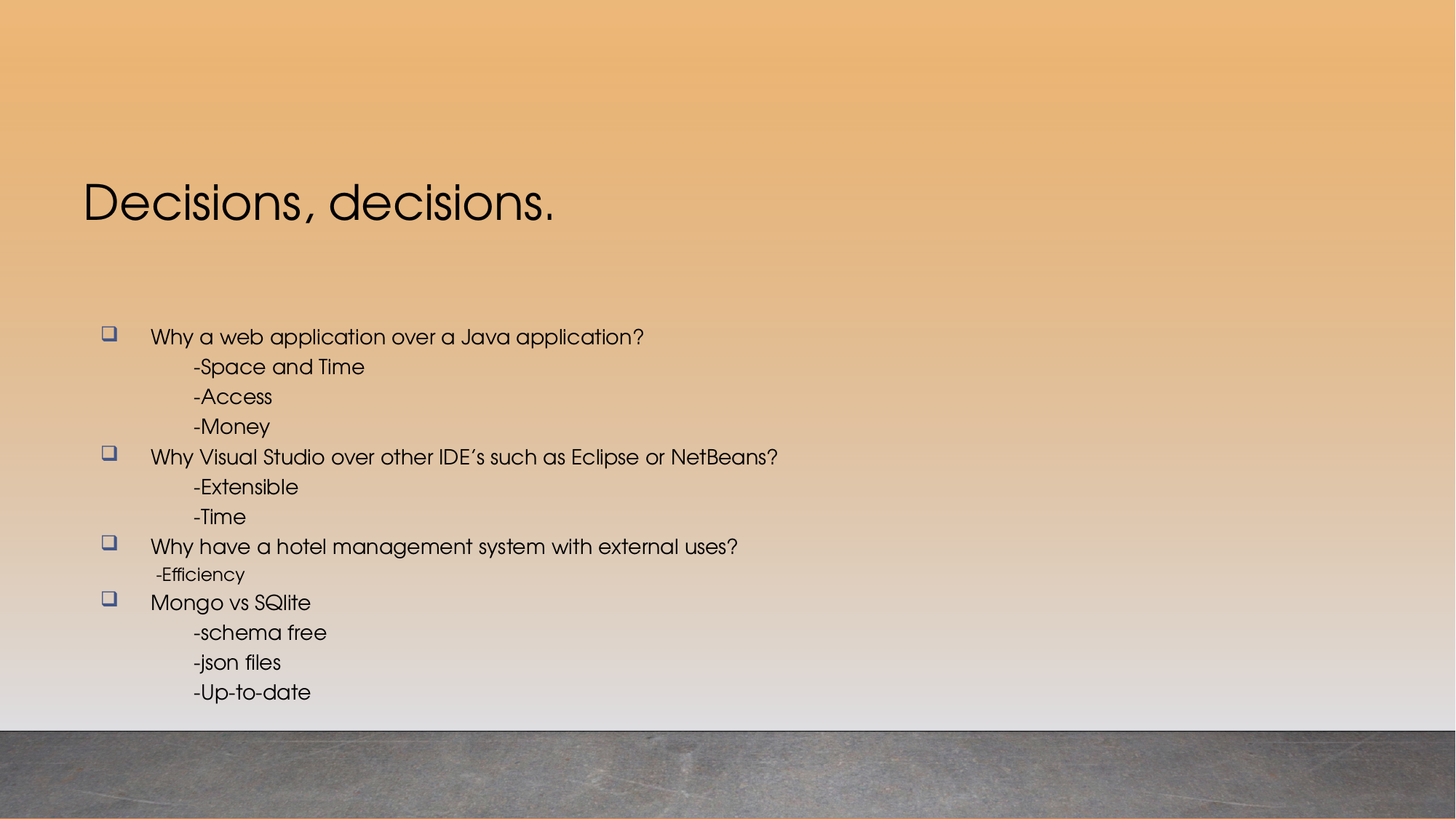

# Decisions, decisions.
Why a web application over a Java application?
	-Space and Time
	-Access
	-Money
Why Visual Studio over other IDE’s such as Eclipse or NetBeans?
	-Extensible
	-Time
Why have a hotel management system with external uses?
	 -Efficiency
Mongo vs SQlite
	-schema free
	-json files
	-Up-to-date